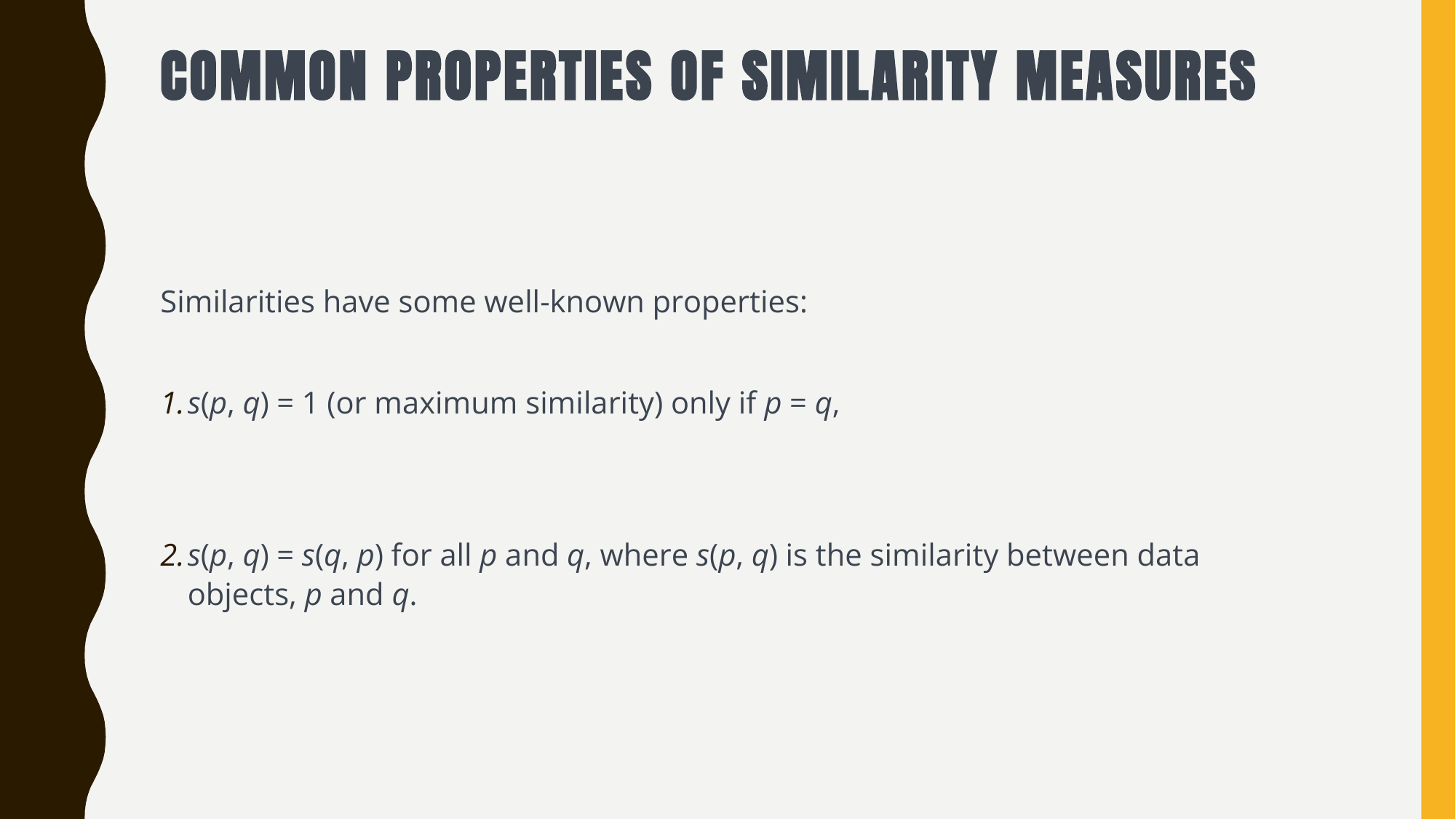

# Common Properties of Similarity Measures
Similarities have some well-known properties:

s(p, q) = 1 (or maximum similarity) only if p = q,

s(p, q) = s(q, p) for all p and q, where s(p, q) is the similarity between data objects, p and q.